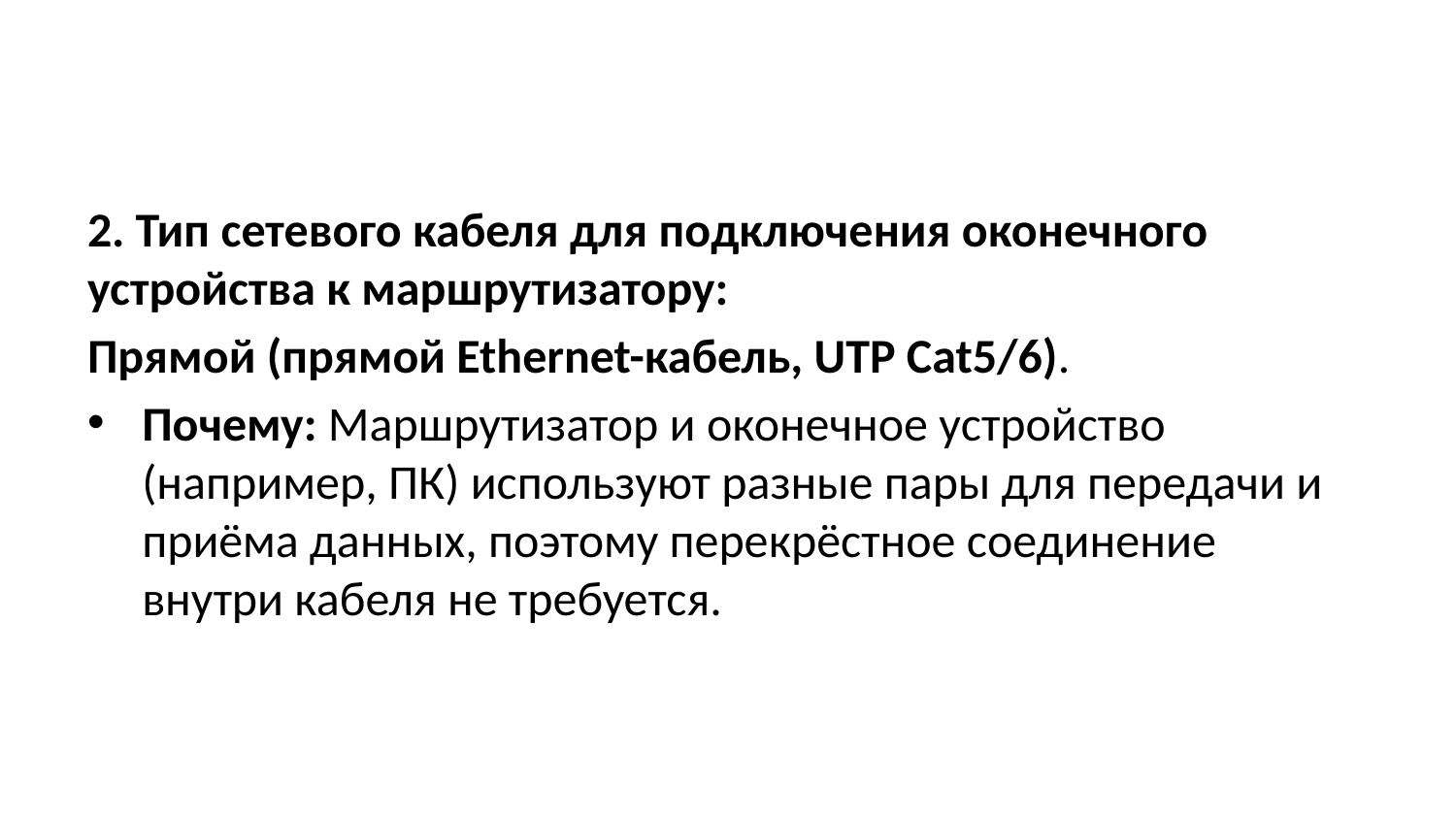

2. Тип сетевого кабеля для подключения оконечного устройства к маршрутизатору:
Прямой (прямой Ethernet-кабель, UTP Cat5/6).
Почему: Маршрутизатор и оконечное устройство (например, ПК) используют разные пары для передачи и приёма данных, поэтому перекрёстное соединение внутри кабеля не требуется.